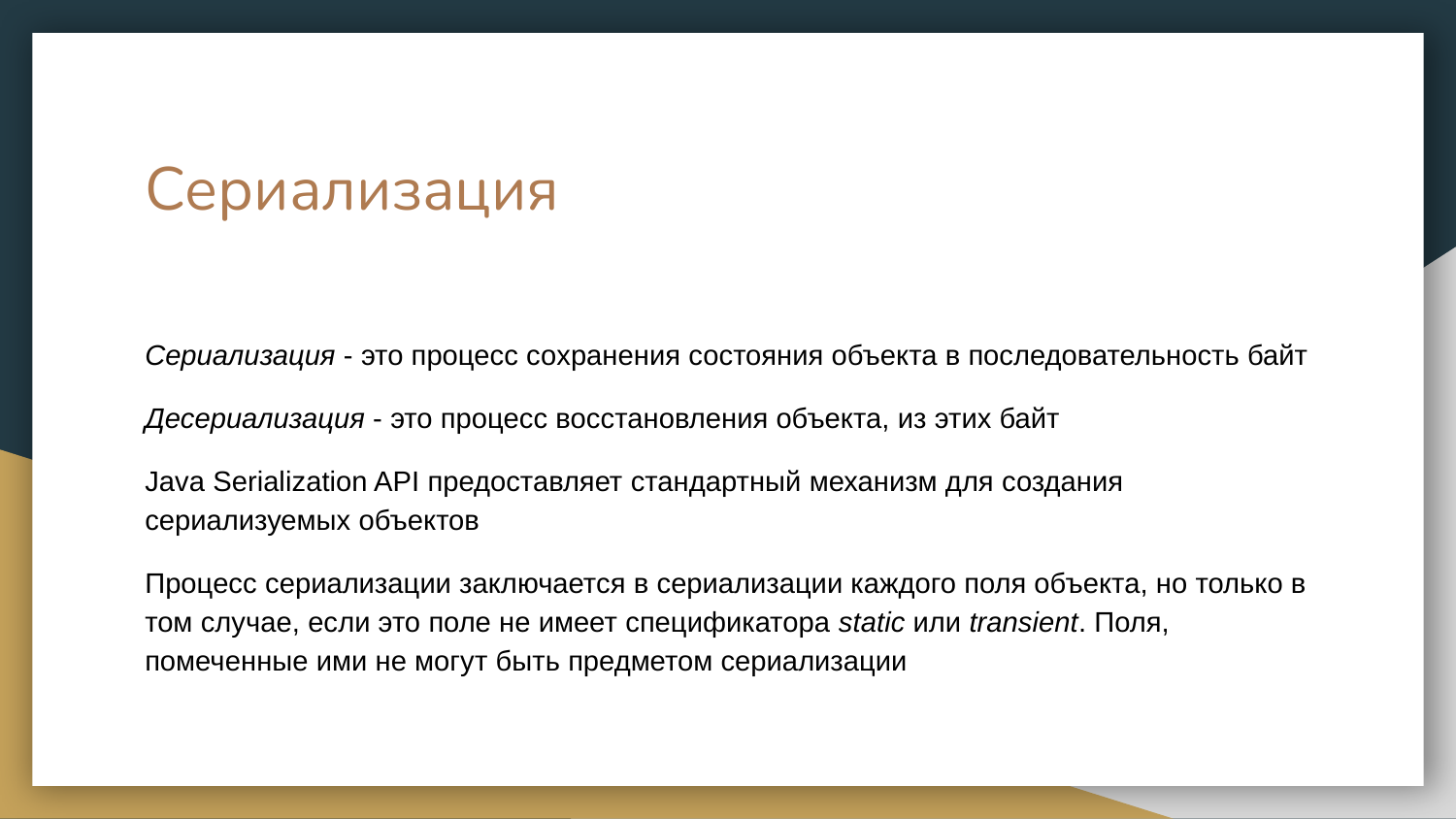

# Сериализация
Сериализация - это процесс сохранения состояния объекта в последовательность байт
Десериализация - это процесс восстановления объекта, из этих байт
Java Serialization API предоставляет стандартный механизм для создания сериализуемых объектов
Процесс сериализации заключается в сериализации каждого поля объекта, но только в том случае, если это поле не имеет спецификатора static или transient. Поля, помеченные ими не могут быть предметом сериализации